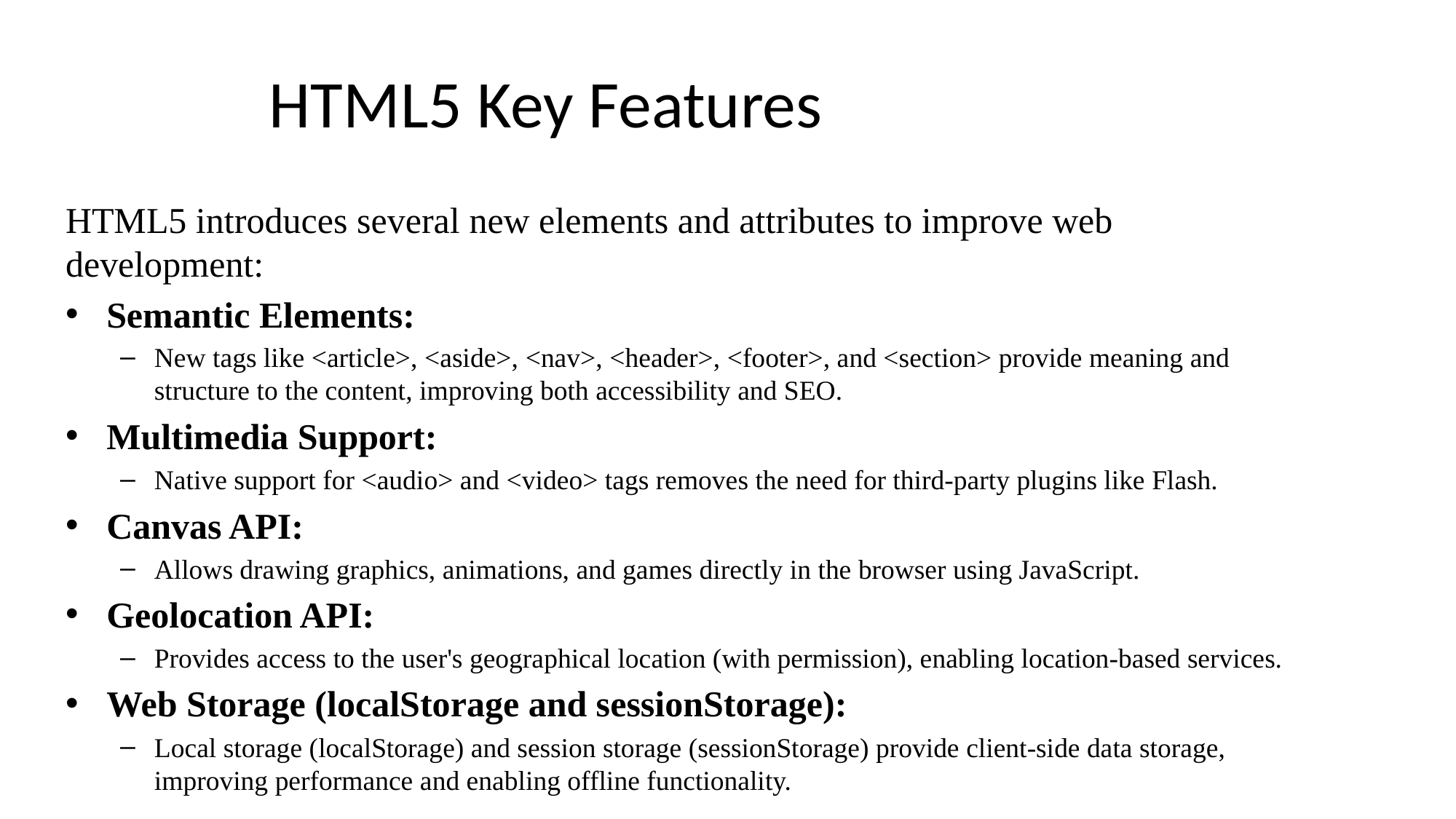

# HTML5 Key Features
HTML5 introduces several new elements and attributes to improve web development:
Semantic Elements:
New tags like <article>, <aside>, <nav>, <header>, <footer>, and <section> provide meaning and structure to the content, improving both accessibility and SEO.
Multimedia Support:
Native support for <audio> and <video> tags removes the need for third-party plugins like Flash.
Canvas API:
Allows drawing graphics, animations, and games directly in the browser using JavaScript.
Geolocation API:
Provides access to the user's geographical location (with permission), enabling location-based services.
Web Storage (localStorage and sessionStorage):
Local storage (localStorage) and session storage (sessionStorage) provide client-side data storage, improving performance and enabling offline functionality.